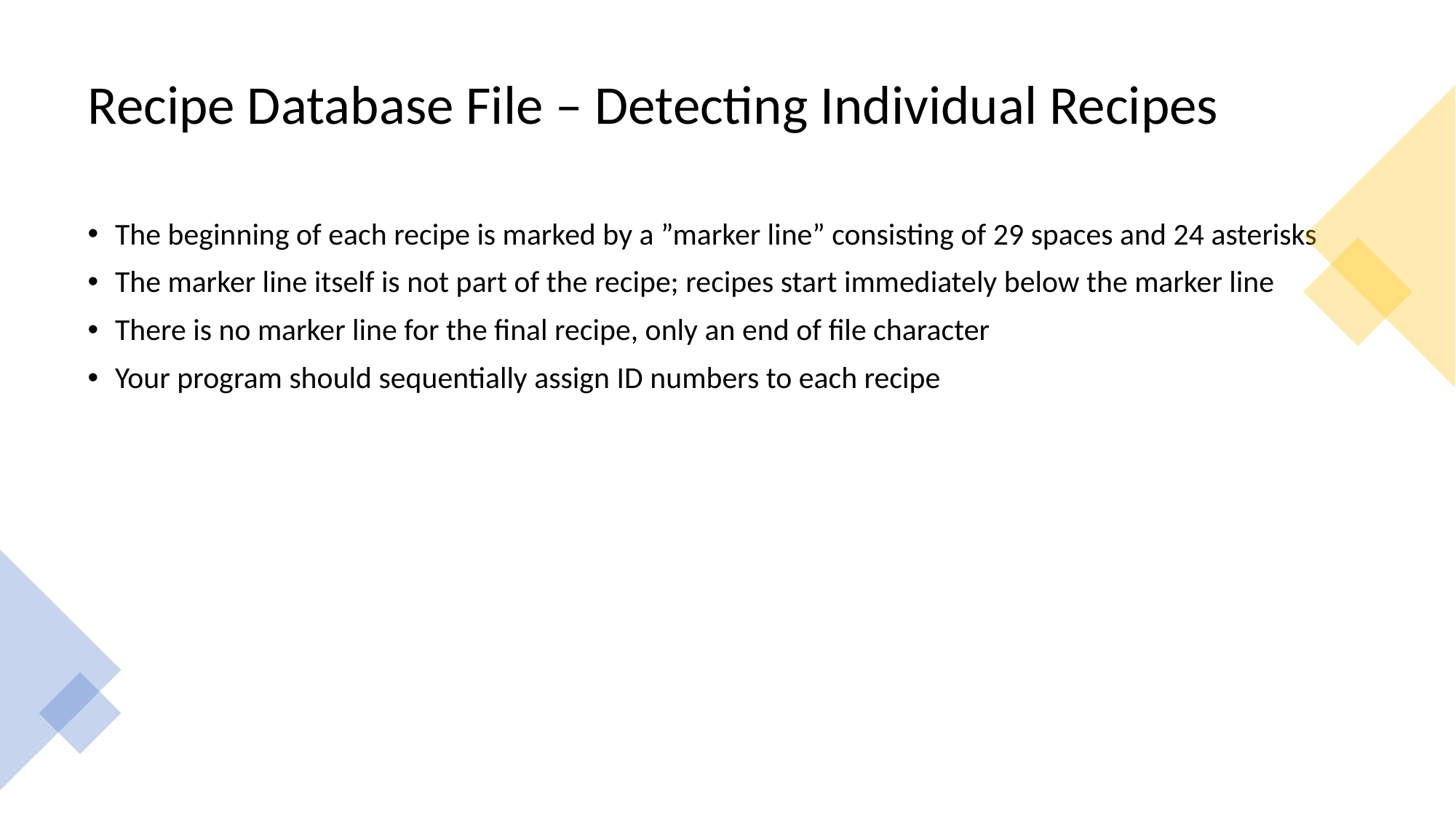

# Recipe Database File – Detecting Individual Recipes

The beginning of each recipe is marked by a ”marker line” consisting of 29 spaces and 24 asterisks
The marker line itself is not part of the recipe; recipes start immediately below the marker line
There is no marker line for the final recipe, only an end of file character
Your program should sequentially assign ID numbers to each recipe